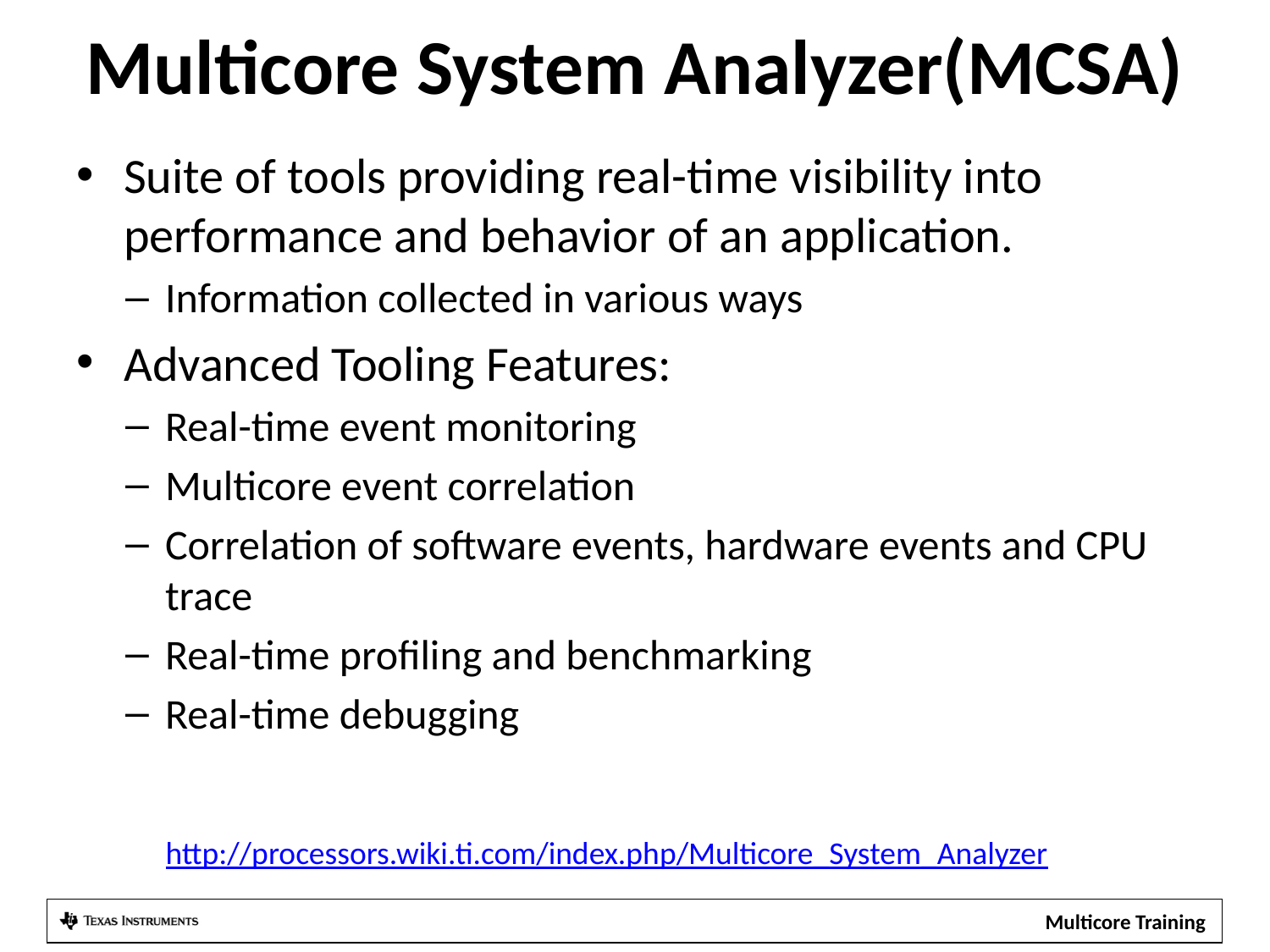

# Multicore System Analyzer(MCSA)
Suite of tools providing real-time visibility into performance and behavior of an application.
Information collected in various ways
Advanced Tooling Features:
Real-time event monitoring
Multicore event correlation
Correlation of software events, hardware events and CPU trace
Real-time profiling and benchmarking
Real-time debugging

http://processors.wiki.ti.com/index.php/Multicore_System_Analyzer